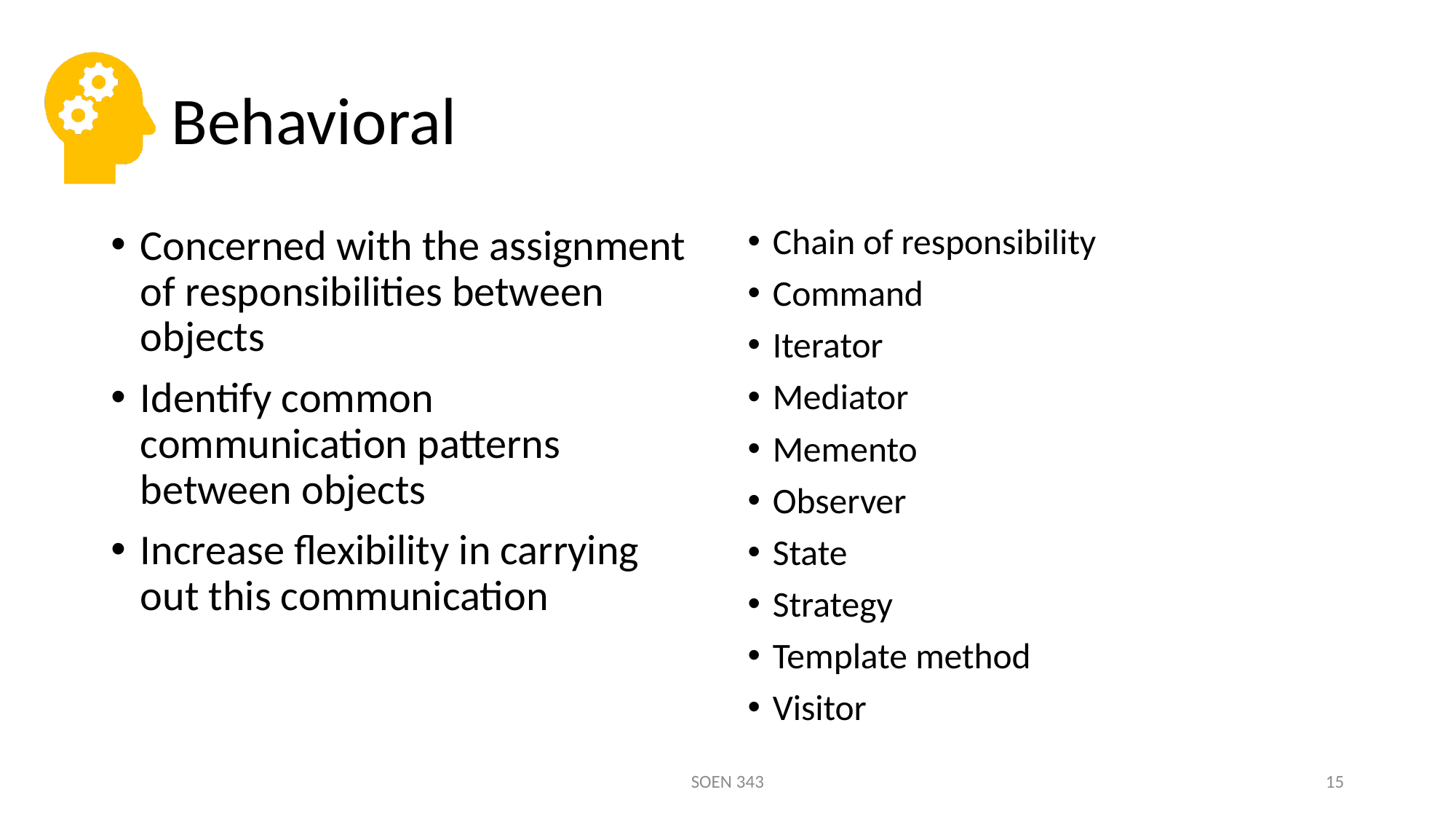

# Behavioral
Concerned with the assignment of responsibilities between objects
Identify common communication patterns between objects
Increase flexibility in carrying out this communication
Chain of responsibility
Command
Iterator
Mediator
Memento
Observer
State
Strategy
Template method
Visitor
SOEN 343
15